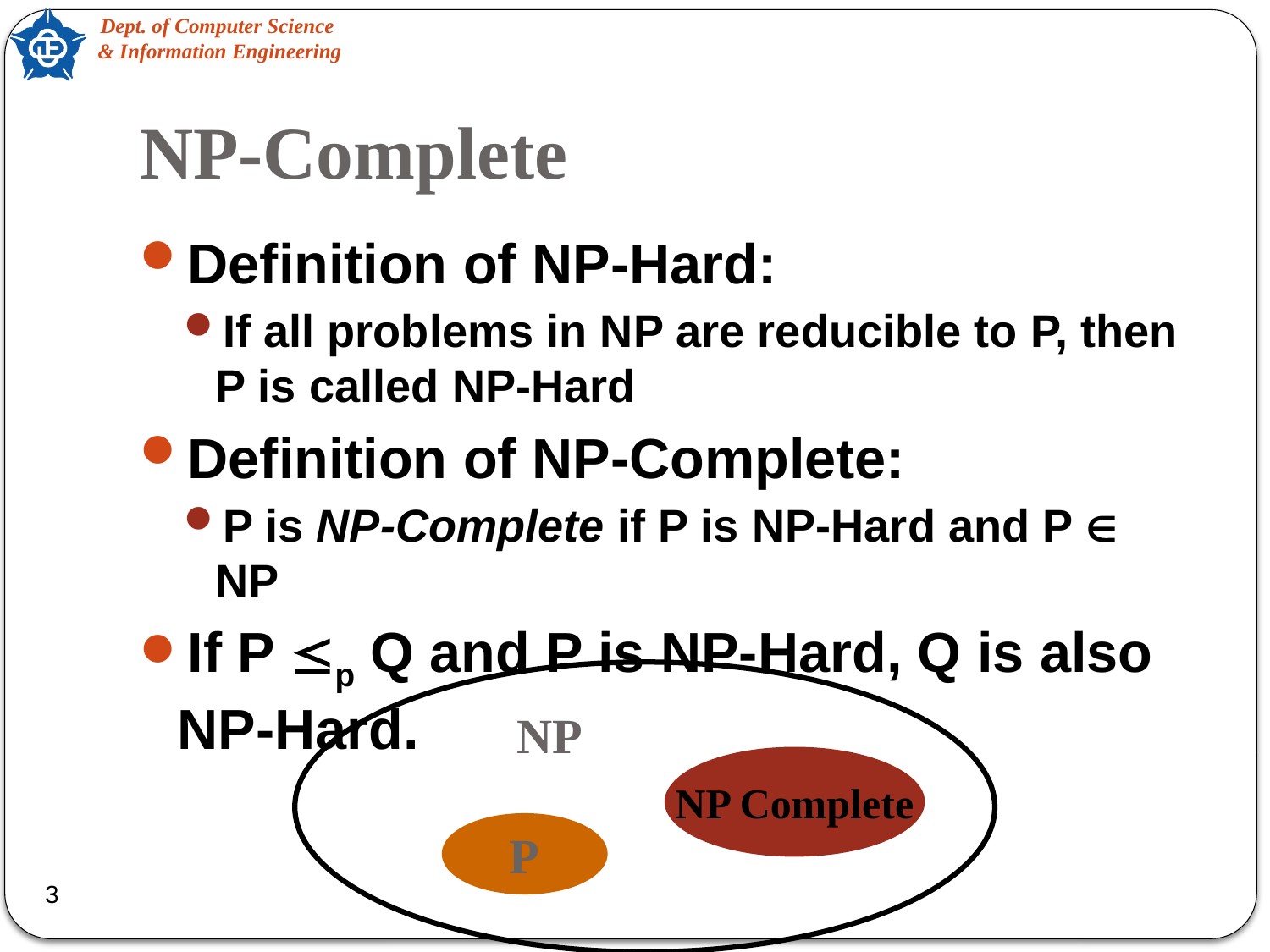

# NP-Complete
Definition of NP-Hard:
If all problems in NP are reducible to P, then P is called NP-Hard
Definition of NP-Complete:
P is NP-Complete if P is NP-Hard and P ∈ NP
If P ≤p Q and P is NP-Hard, Q is also NP-Hard.

NP
NP Complete
P
3